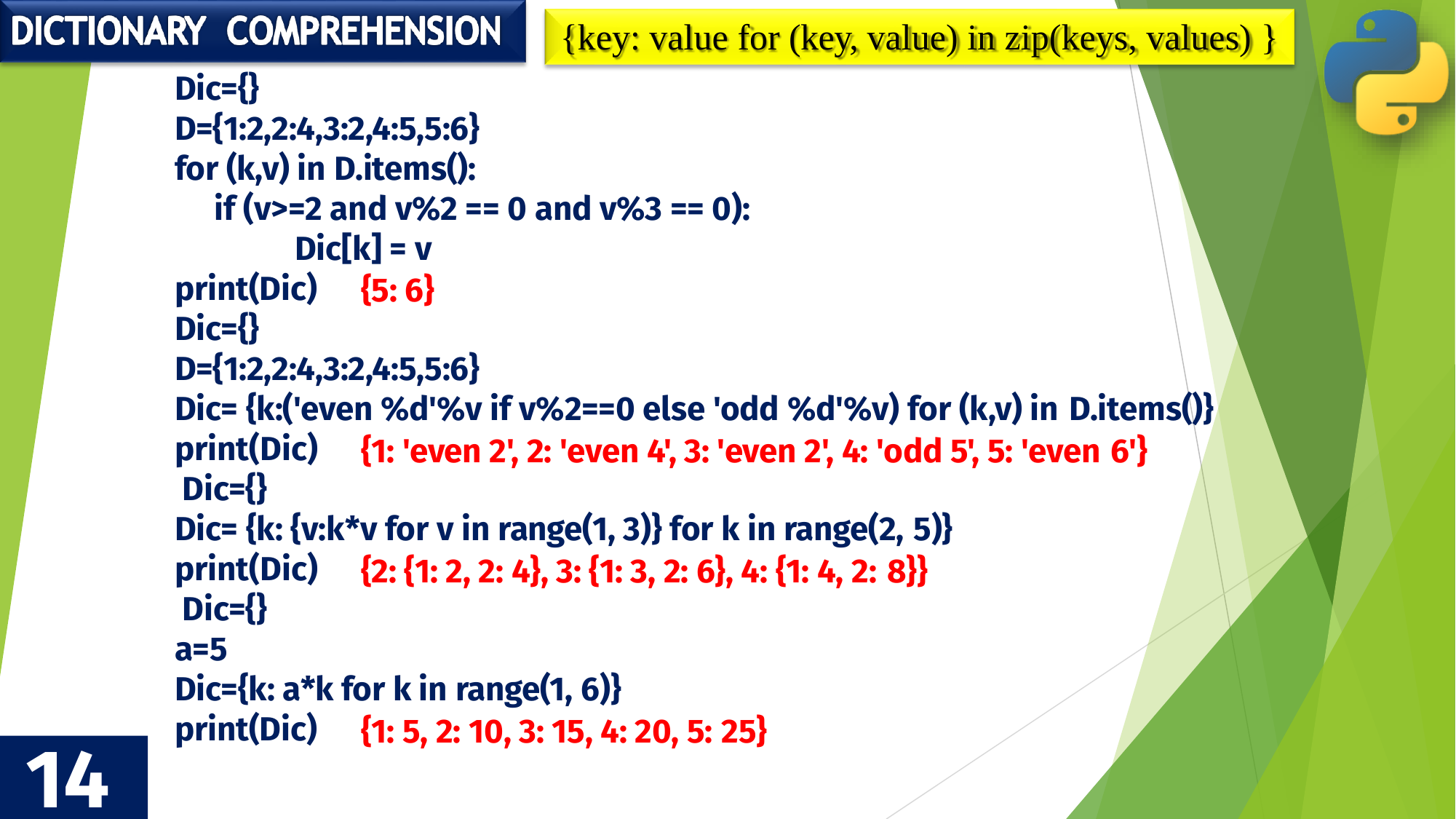

# {key: value for (key, value) in zip(keys, values) }

Dic={}  D={1:2,2:4,3:2,4:5,5:6}
for (k,v) in D.items():
if (v>=2 and v%2 == 0 and v%3 == 0):  Dic[k] = v
print(Dic)
Dic={}
{5: 6}
D={1:2,2:4,3:2,4:5,5:6}
Dic= {k:('even %d'%v if v%2==0 else 'odd %d'%v) for (k,v) in D.items()}
print(Dic)  Dic={}
{1: 'even 2', 2: 'even 4', 3: 'even 2', 4: 'odd 5', 5: 'even 6'}
Dic= {k: {v:k*v for v in range(1, 3)} for k in range(2, 5)}
print(Dic)  Dic={}  a=5
{2: {1: 2, 2: 4}, 3: {1: 3, 2: 6}, 4: {1: 4, 2: 8}}
Dic={k: a*k for k in range(1, 6)}
print(Dic)
{1: 5, 2: 10, 3: 15, 4: 20, 5: 25}
14